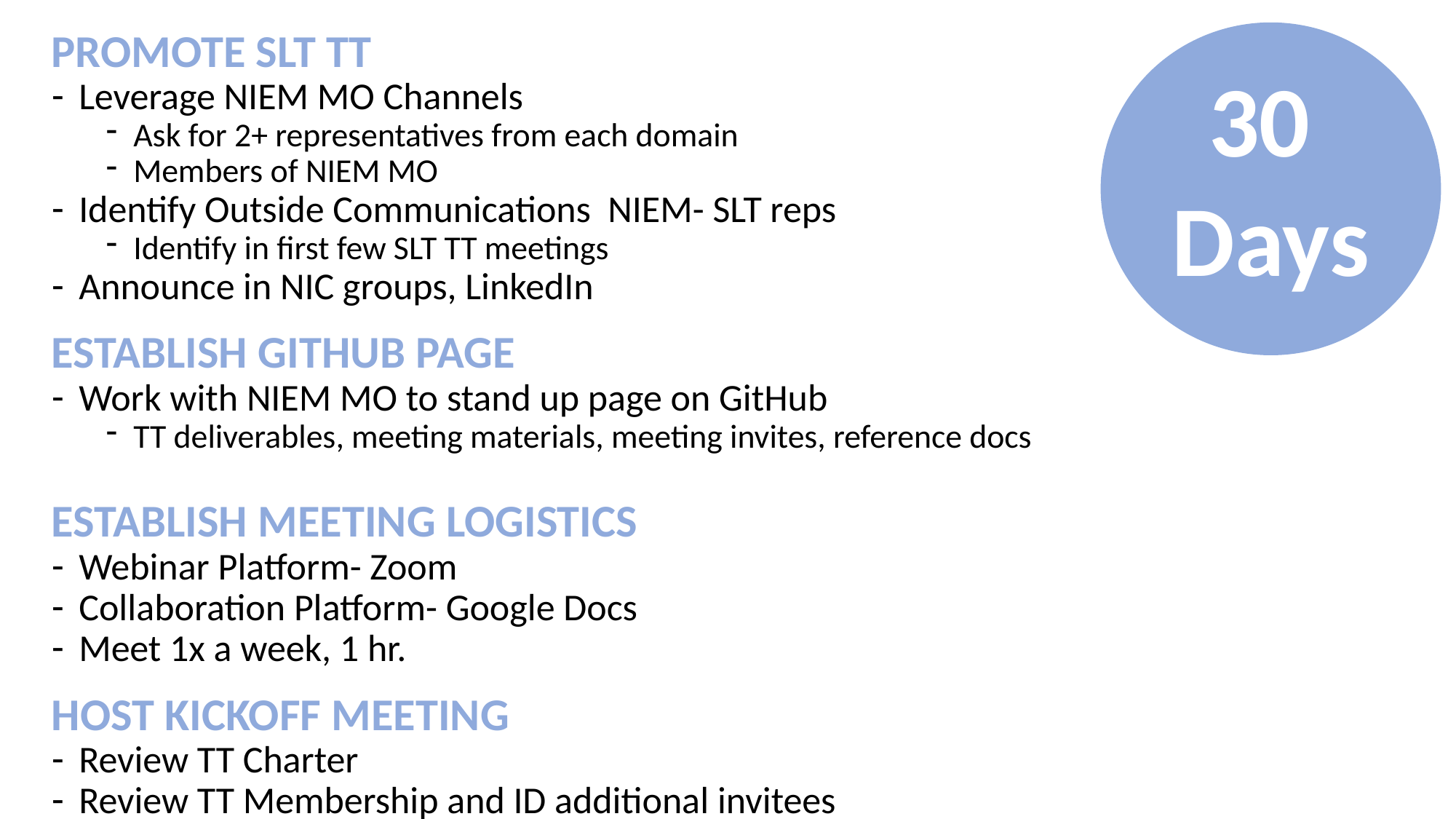

PROMOTE SLT TT
Leverage NIEM MO Channels
Ask for 2+ representatives from each domain
Members of NIEM MO
Identify Outside Communications  NIEM- SLT reps
Identify in first few SLT TT meetings
Announce in NIC groups, LinkedIn

ESTABLISH GITHUB PAGE
Work with NIEM MO to stand up page on GitHub
TT deliverables, meeting materials, meeting invites, reference docs

ESTABLISH MEETING LOGISTICS
Webinar Platform- Zoom
Collaboration Platform- Google Docs
Meet 1x a week, 1 hr.

HOST KICKOFF MEETING
Review TT Charter
Review TT Membership and ID additional invitees

30
Days